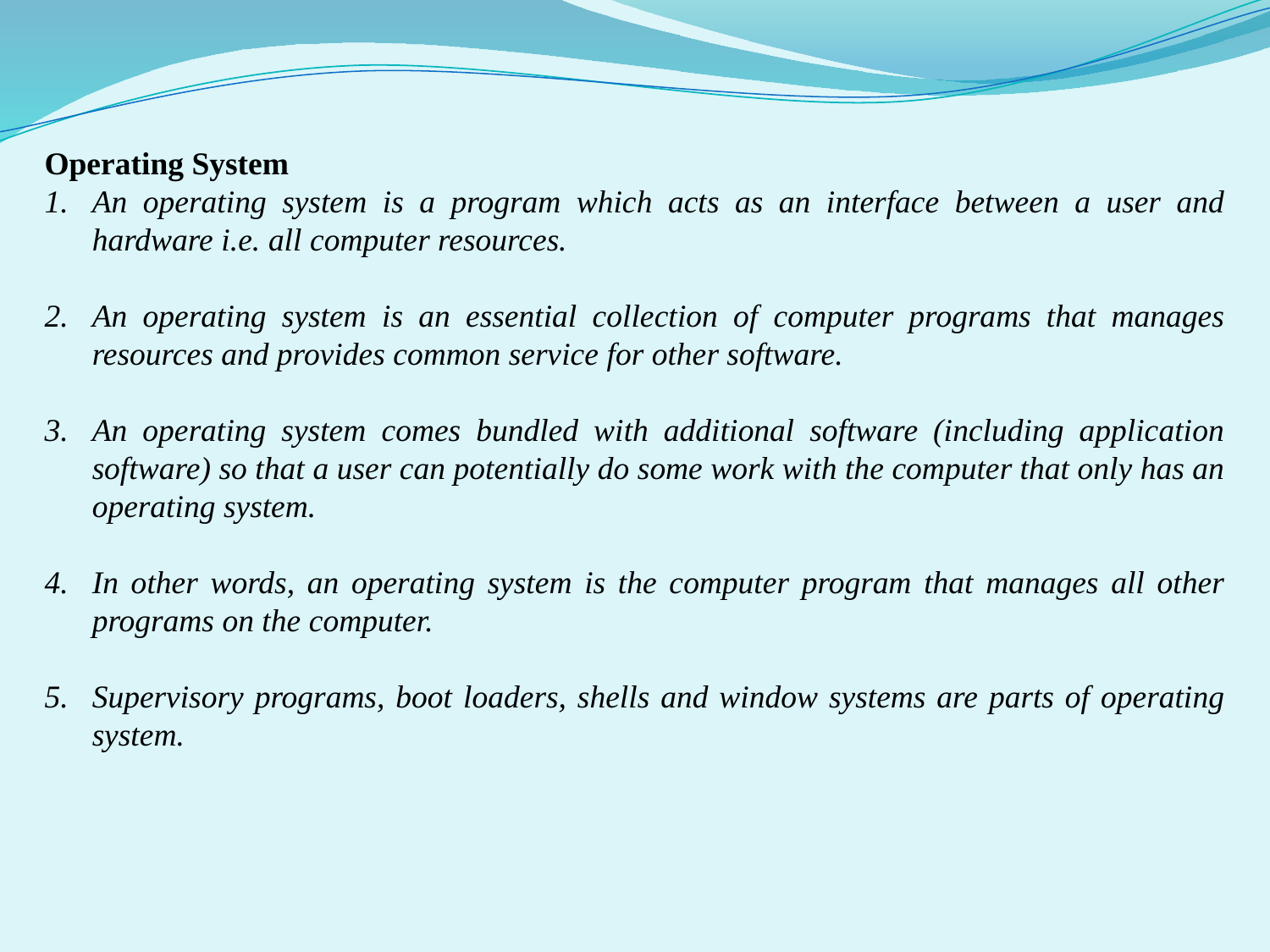

Operating System
An operating system is a program which acts as an interface between a user and hardware i.e. all computer resources.

An operating system is an essential collection of computer programs that manages resources and provides common service for other software.

An operating system comes bundled with additional software (including application software) so that a user can potentially do some work with the computer that only has an operating system.

In other words, an operating system is the computer program that manages all other programs on the computer.

Supervisory programs, boot loaders, shells and window systems are parts of operating system.